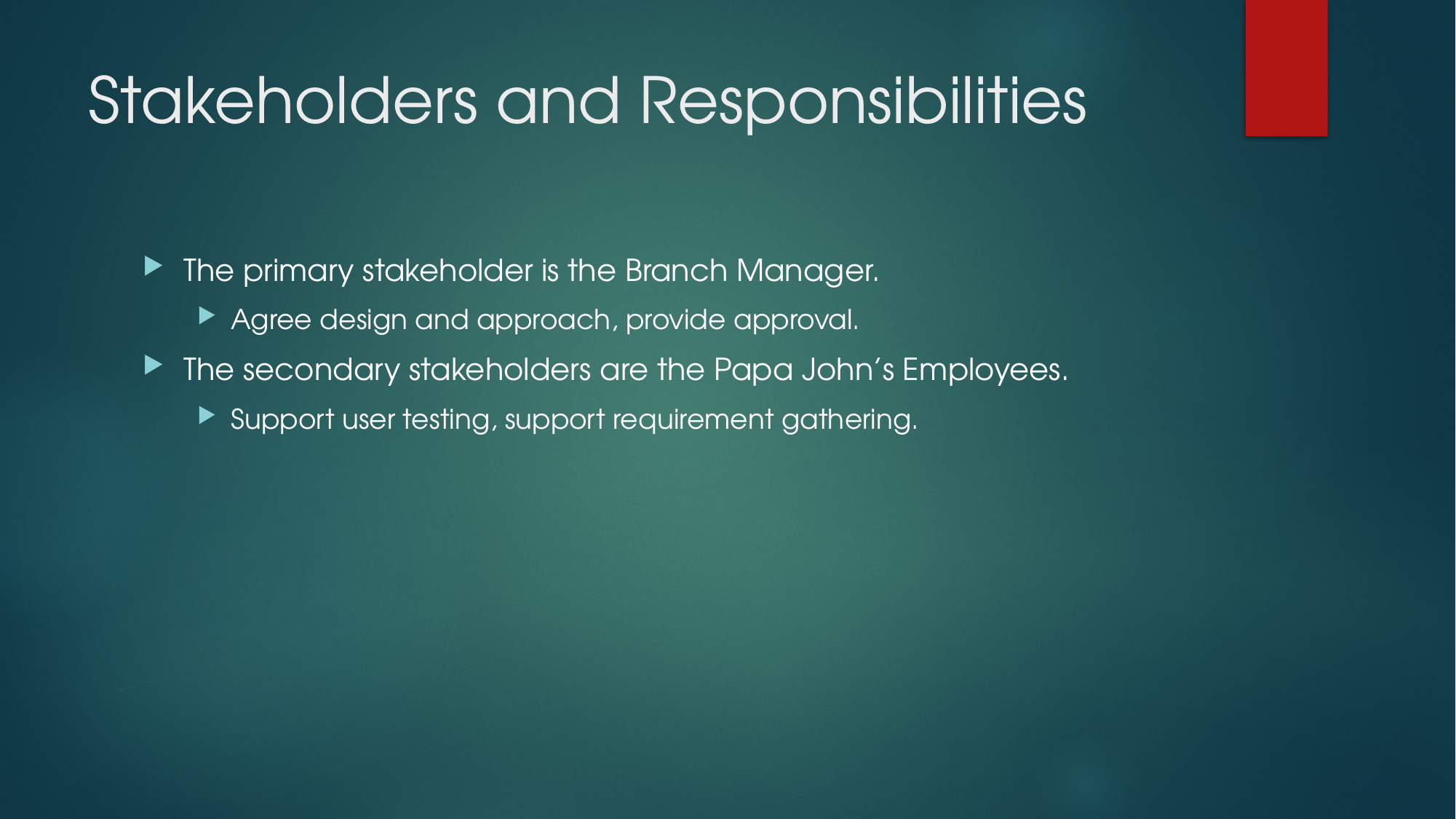

# Stakeholders and Responsibilities
The primary stakeholder is the Branch Manager.
Agree design and approach, provide approval.
The secondary stakeholders are the Papa John’s Employees.
Support user testing, support requirement gathering.